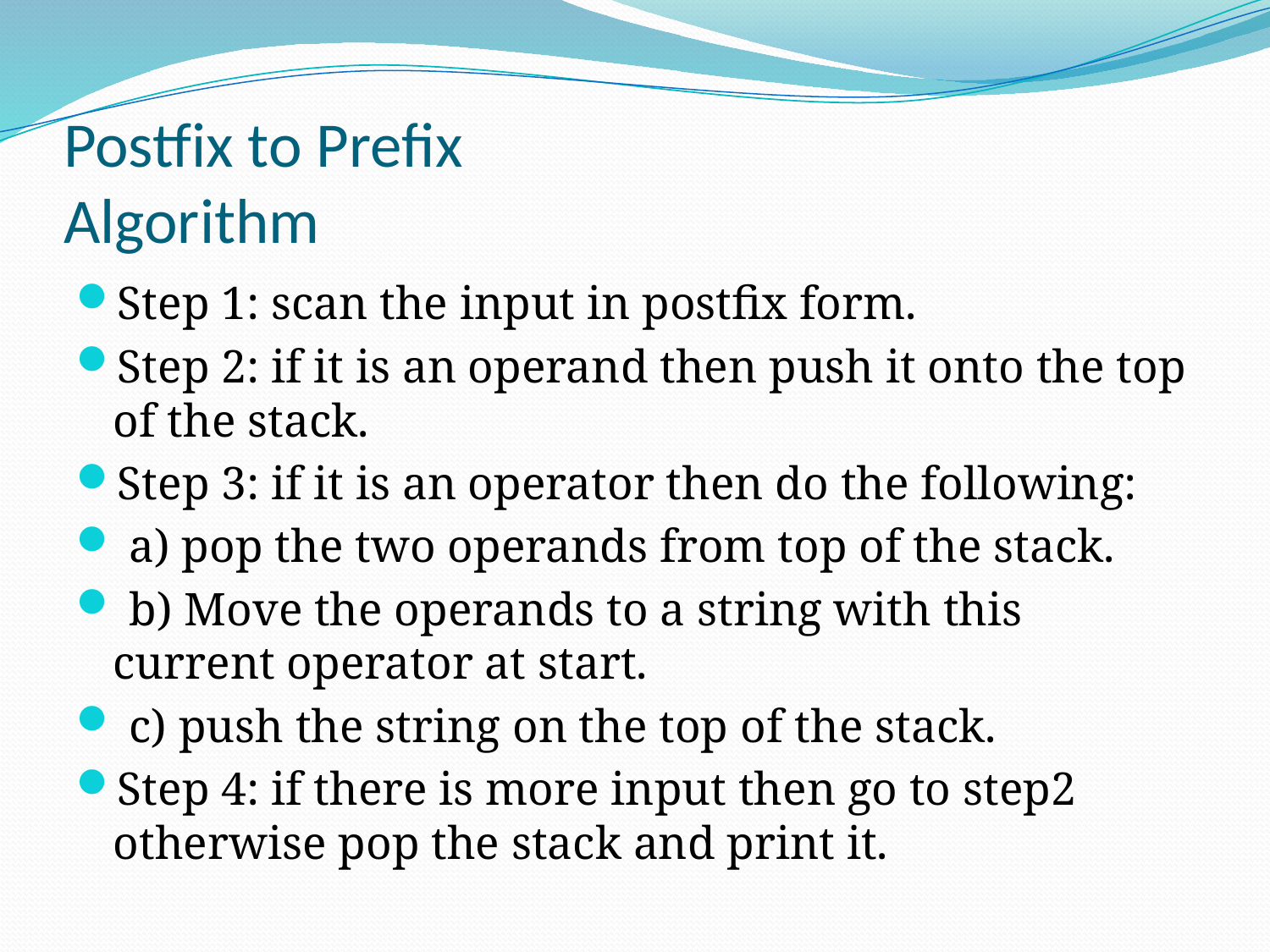

# Postfix to Prefix Algorithm
Step 1: scan the input in postfix form.
Step 2: if it is an operand then push it onto the top of the stack.
Step 3: if it is an operator then do the following:
 a) pop the two operands from top of the stack.
 b) Move the operands to a string with this current operator at start.
 c) push the string on the top of the stack.
Step 4: if there is more input then go to step2 otherwise pop the stack and print it.